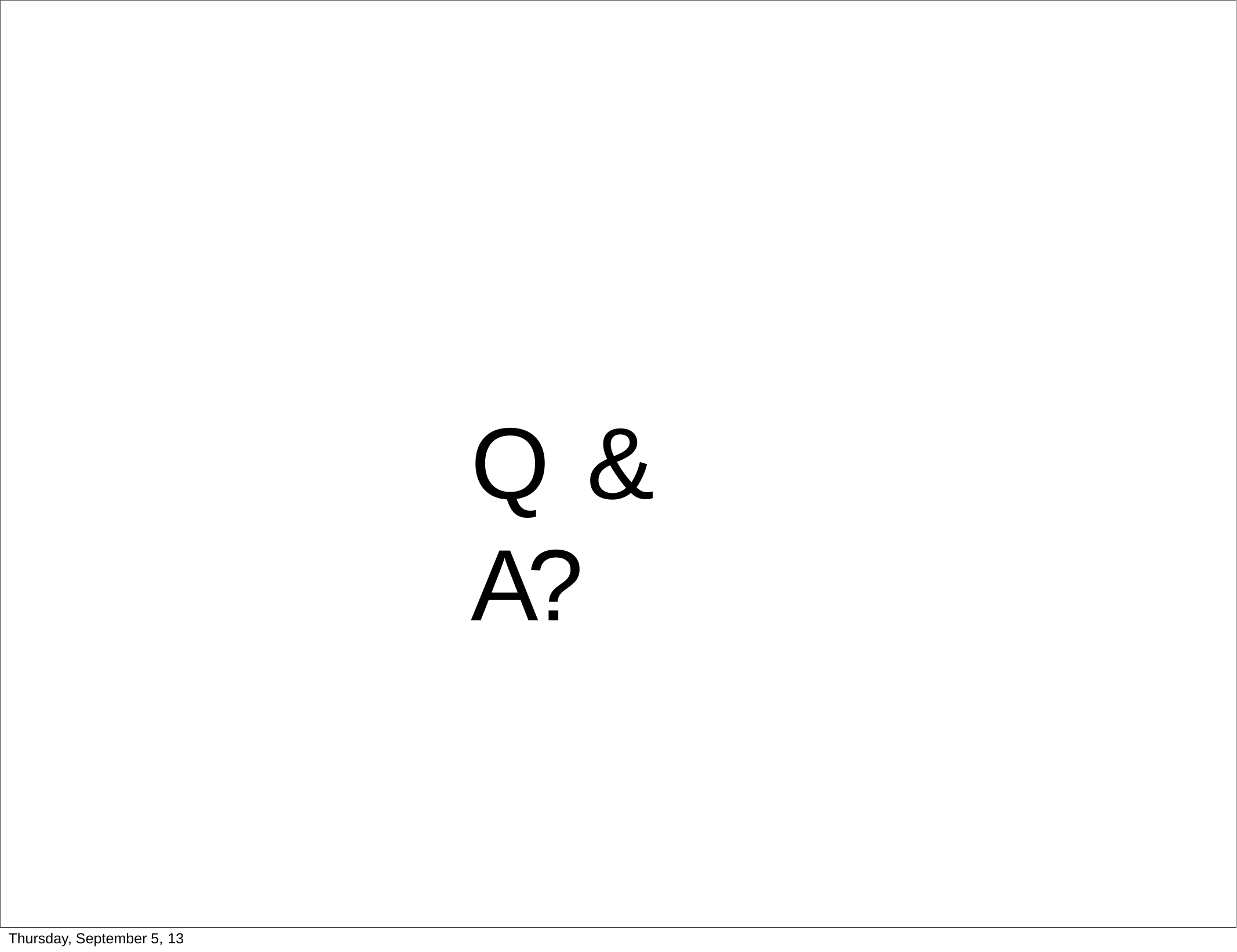

# Q & A?
Thursday, September 5, 13